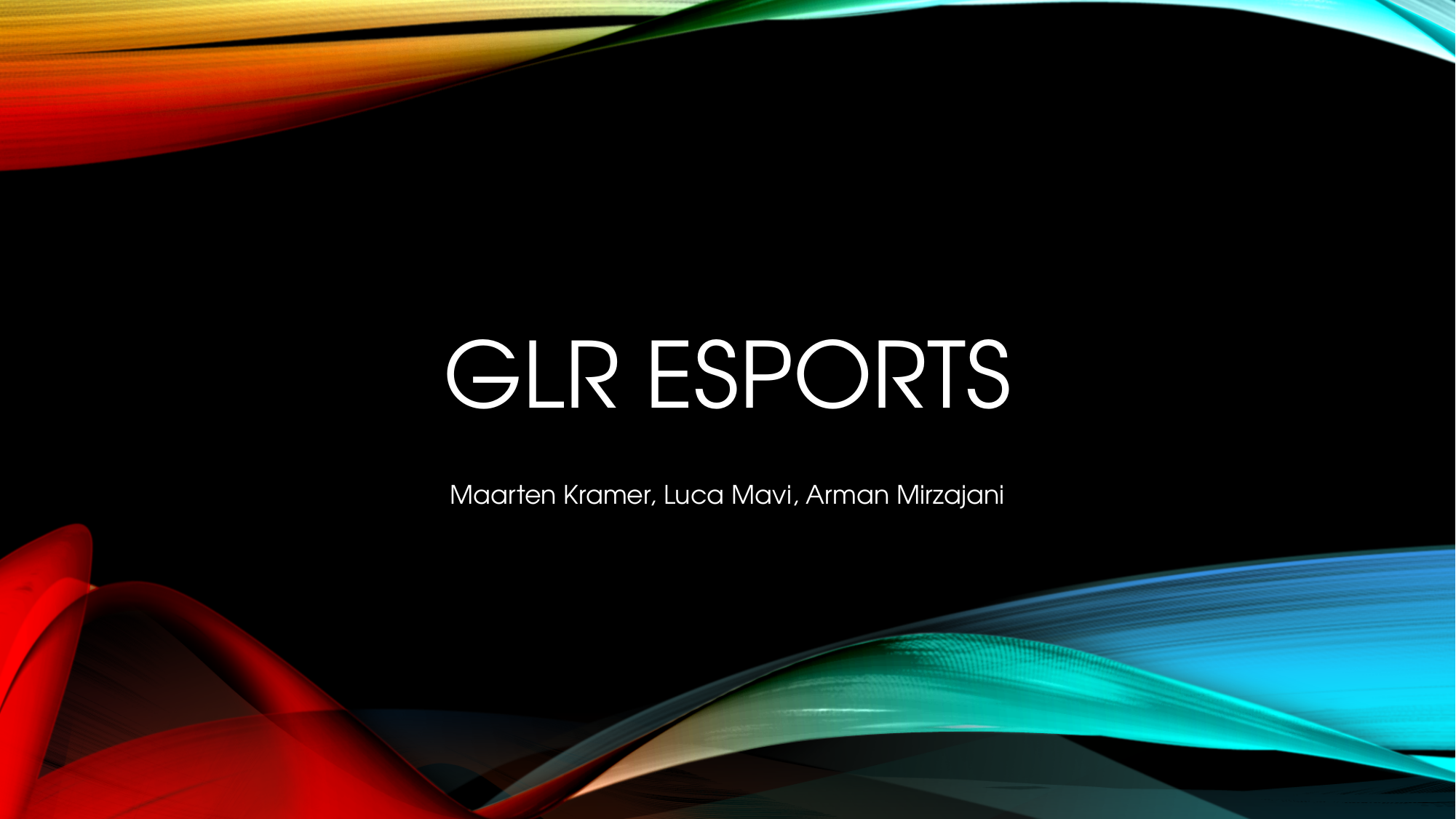

# GLR ESPORTS

Maarten Kramer, Luca Mavi, Arman Mirzajani